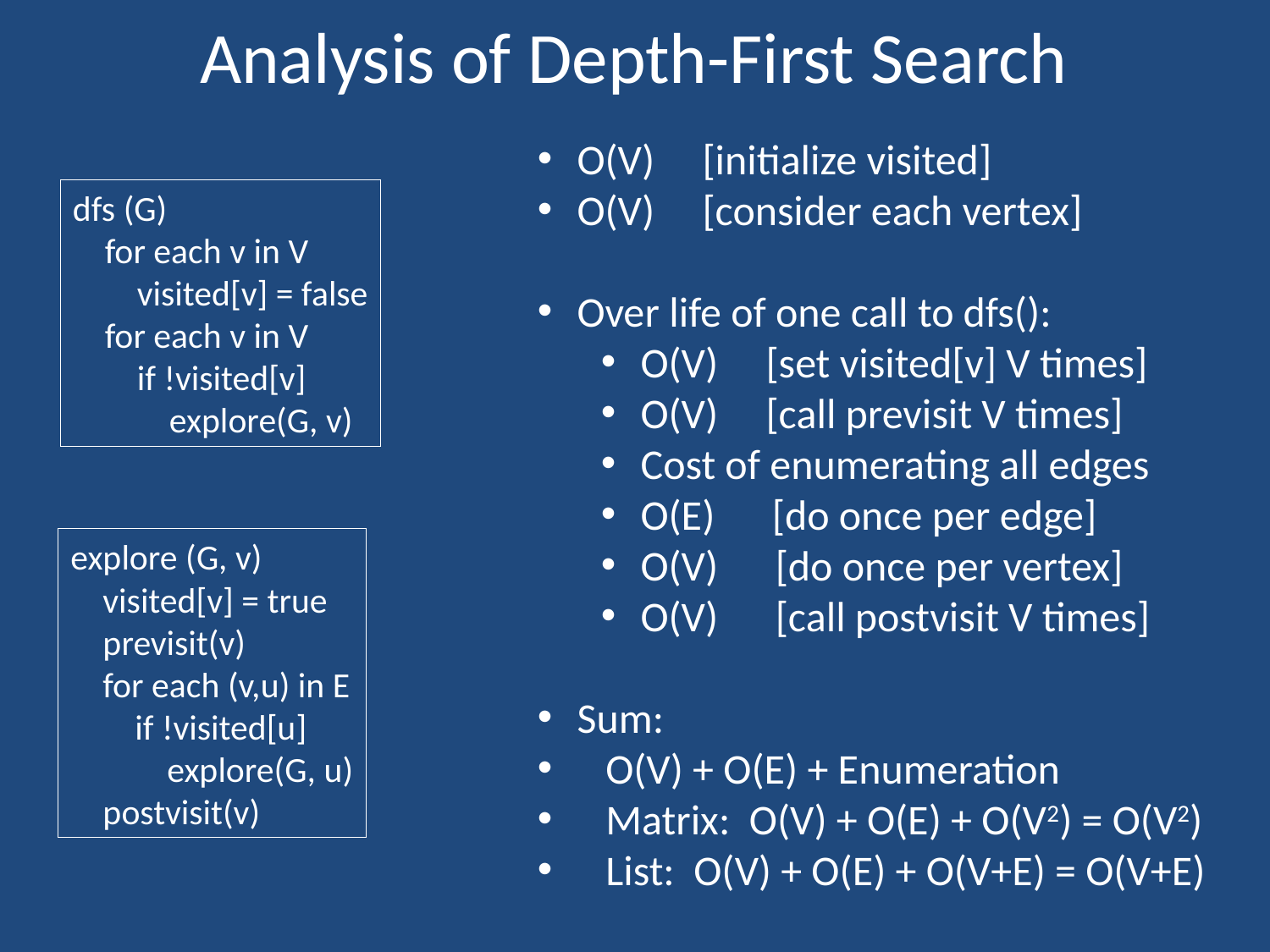

# Analysis of Depth-First Search
O(V)     [initialize visited]
O(V)     [consider each vertex]

Over life of one call to dfs():
O(V)     [set visited[v] V times]
O(V)     [call previsit V times]
Cost of enumerating all edges
O(E)      [do once per edge]
O(V)      [do once per vertex]
O(V)      [call postvisit V times]

Sum:
   O(V) + O(E) + Enumeration
   Matrix:  O(V) + O(E) + O(V2) = O(V2)
   List:  O(V) + O(E) + O(V+E) = O(V+E)

dfs (G)
    for each v in V
        visited[v] = false
    for each v in V
        if !visited[v]
            explore(G, v)
explore (G, v)
    visited[v] = true
    previsit(v)
    for each (v,u) in E
        if !visited[u]
            explore(G, u)
    postvisit(v)